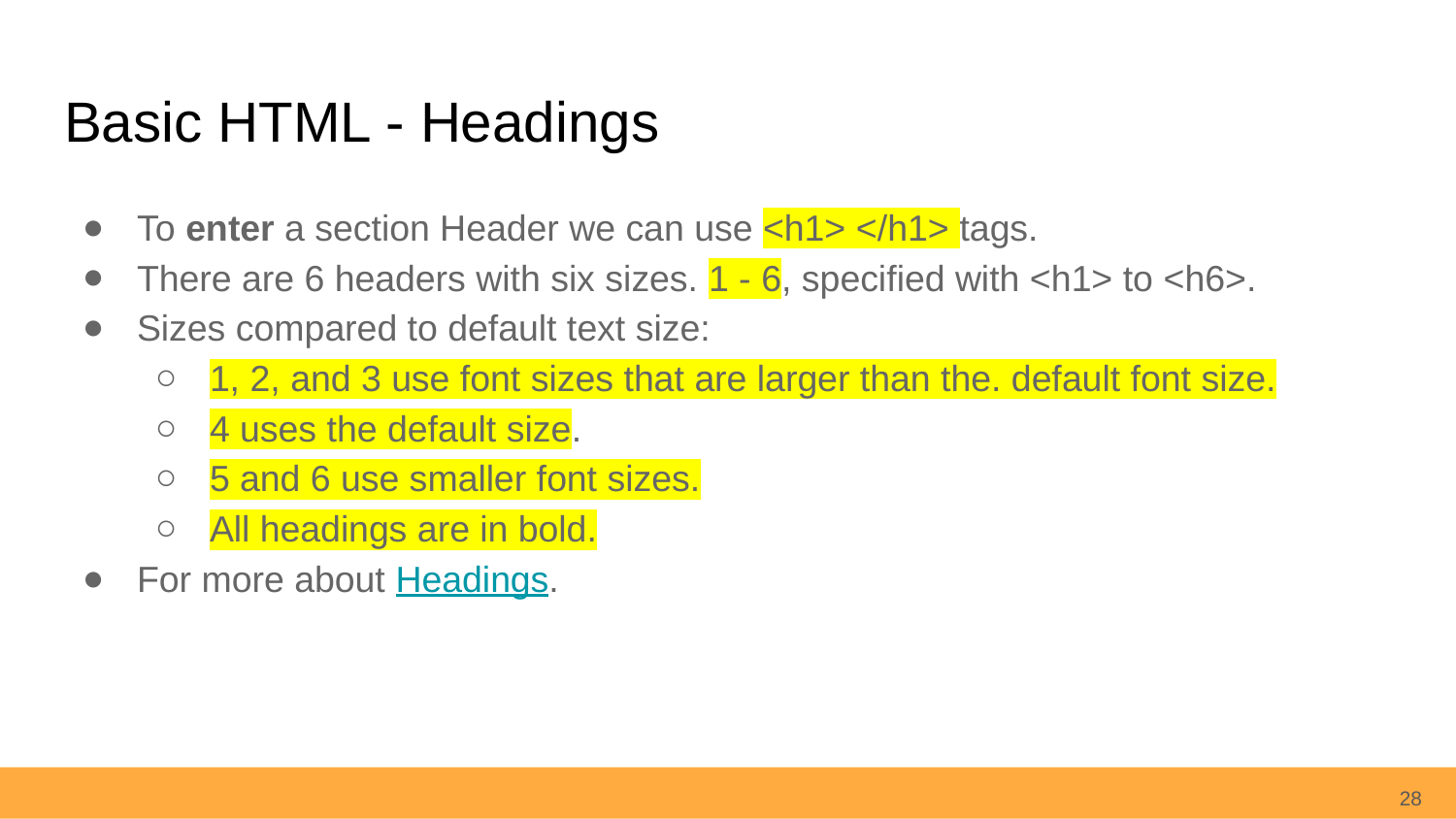

# Basic HTML - Headings
To enter a section Header we can use <h1> </h1> tags.
There are 6 headers with six sizes. 1 - 6, specified with <h1> to <h6>.
Sizes compared to default text size:
1, 2, and 3 use font sizes that are larger than the. default font size.
4 uses the default size.
5 and 6 use smaller font sizes.
All headings are in bold.
For more about Headings.
28